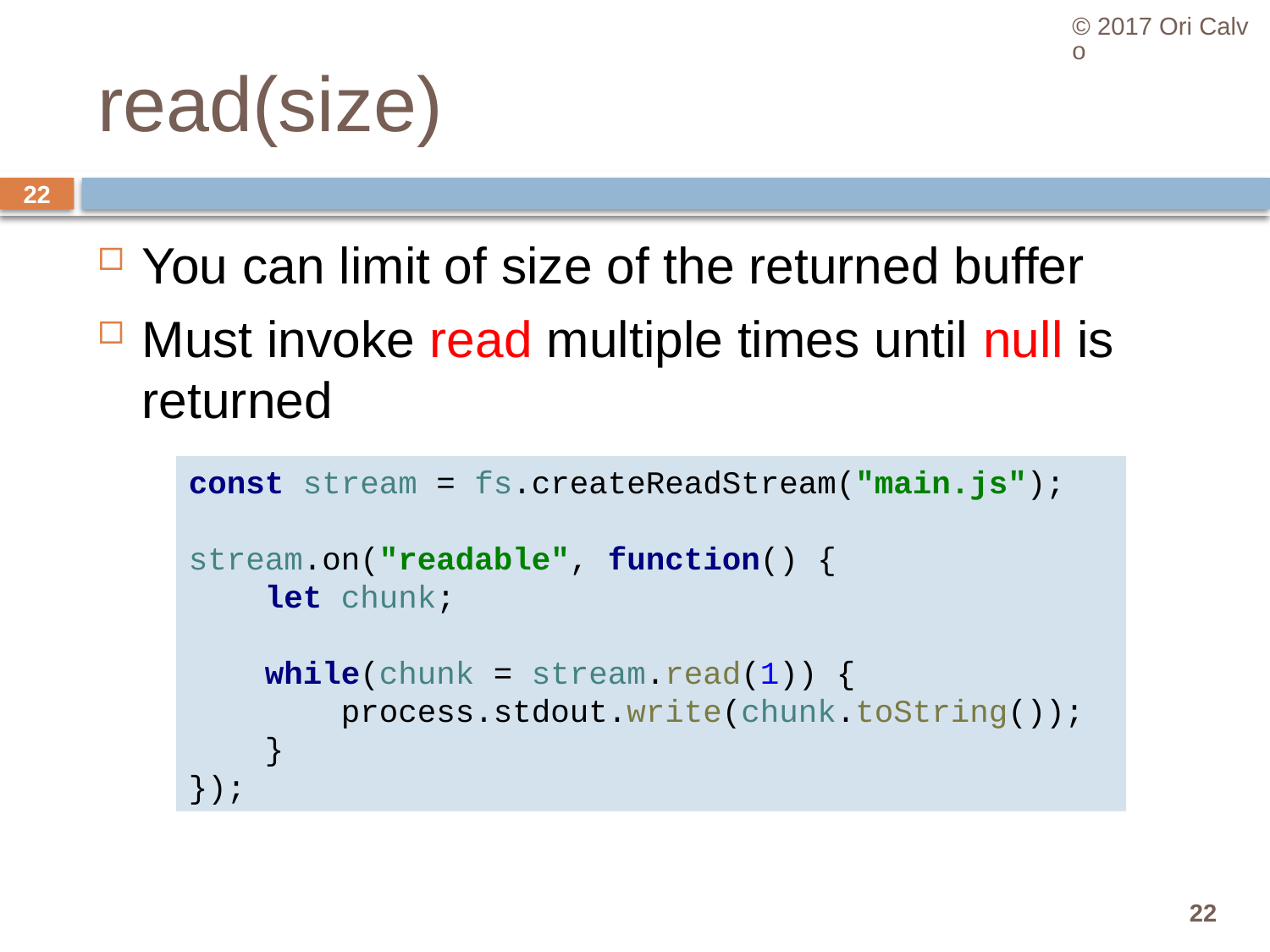

© 2017 Ori Calvo
# read(size)
22
You can limit of size of the returned buffer
Must invoke read multiple times until null is returned

const stream = fs.createReadStream("main.js");
stream.on("readable", function() {
    let chunk;
    while(chunk = stream.read(1)) {
        process.stdout.write(chunk.toString());
    }
});